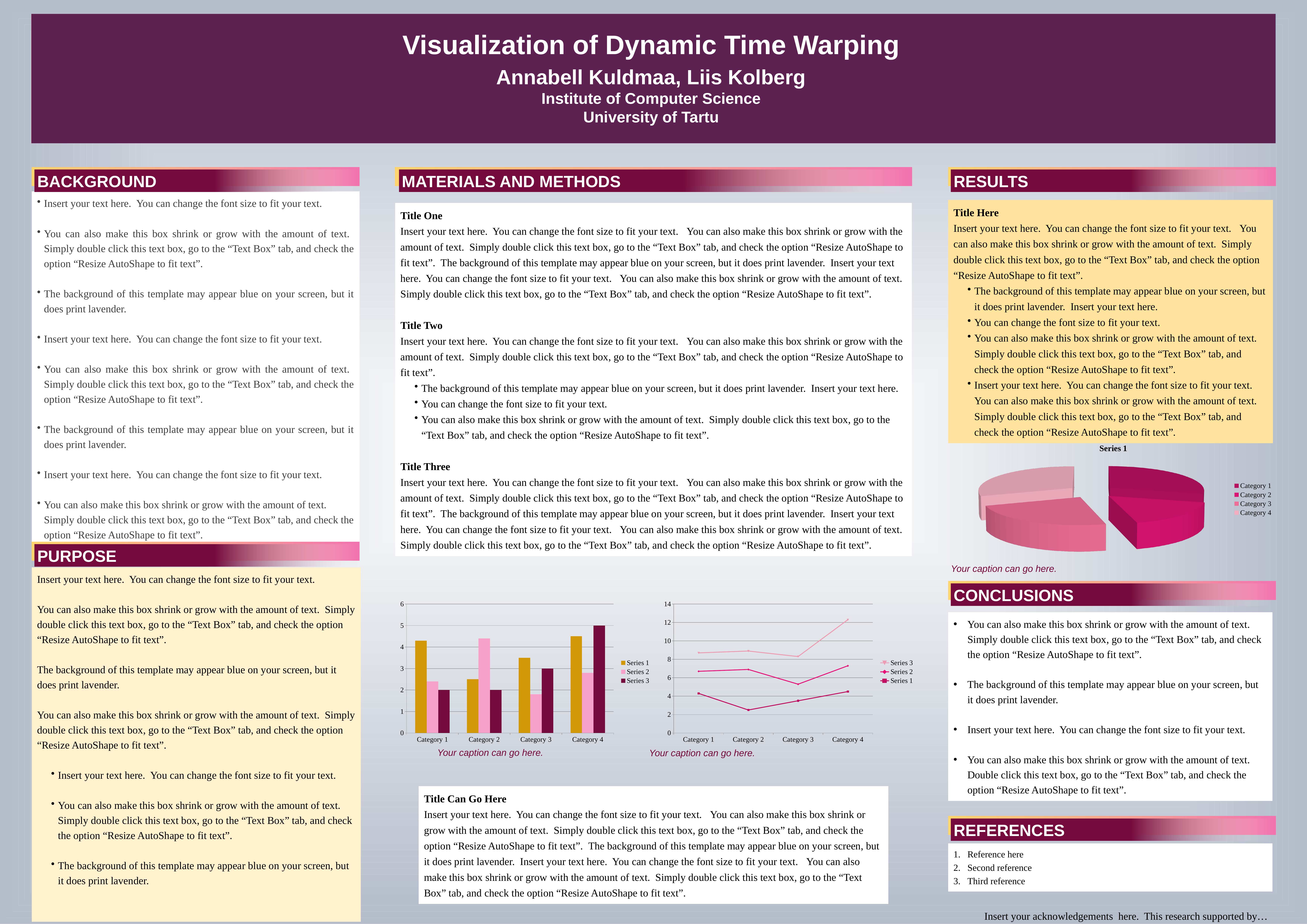

Visualization of Dynamic Time Warping
Annabell Kuldmaa, Liis Kolberg
Institute of Computer Science
University of Tartu

BACKGROUND

MATERIALS AND METHODS

RESULTS
Insert your text here.  You can change the font size to fit your text.

You can also make this box shrink or grow with the amount of text.  Simply double click this text box, go to the “Text Box” tab, and check the option “Resize AutoShape to fit text”.

The background of this template may appear blue on your screen, but it does print lavender.

Insert your text here.  You can change the font size to fit your text.

You can also make this box shrink or grow with the amount of text.  Simply double click this text box, go to the “Text Box” tab, and check the option “Resize AutoShape to fit text”.

The background of this template may appear blue on your screen, but it does print lavender.

Insert your text here.  You can change the font size to fit your text.

You can also make this box shrink or grow with the amount of text.  Simply double click this text box, go to the “Text Box” tab, and check the option “Resize AutoShape to fit text”.
Title Here
Insert your text here.  You can change the font size to fit your text.   You can also make this box shrink or grow with the amount of text.  Simply double click this text box, go to the “Text Box” tab, and check the option “Resize AutoShape to fit text”.
The background of this template may appear blue on your screen, but it does print lavender.  Insert your text here.
You can change the font size to fit your text.
You can also make this box shrink or grow with the amount of text.  Simply double click this text box, go to the “Text Box” tab, and check the option “Resize AutoShape to fit text”.
Insert your text here.  You can change the font size to fit your text.   You can also make this box shrink or grow with the amount of text.  Simply double click this text box, go to the “Text Box” tab, and check the option “Resize AutoShape to fit text”.
Title One
Insert your text here.  You can change the font size to fit your text.   You can also make this box shrink or grow with the amount of text.  Simply double click this text box, go to the “Text Box” tab, and check the option “Resize AutoShape to fit text”.  The background of this template may appear blue on your screen, but it does print lavender.  Insert your text here.  You can change the font size to fit your text.   You can also make this box shrink or grow with the amount of text.  Simply double click this text box, go to the “Text Box” tab, and check the option “Resize AutoShape to fit text”.

Title Two
Insert your text here.  You can change the font size to fit your text.   You can also make this box shrink or grow with the amount of text.  Simply double click this text box, go to the “Text Box” tab, and check the option “Resize AutoShape to fit text”.
The background of this template may appear blue on your screen, but it does print lavender.  Insert your text here.
You can change the font size to fit your text.
You can also make this box shrink or grow with the amount of text.  Simply double click this text box, go to the “Text Box” tab, and check the option “Resize AutoShape to fit text”.

Title Three
Insert your text here.  You can change the font size to fit your text.   You can also make this box shrink or grow with the amount of text.  Simply double click this text box, go to the “Text Box” tab, and check the option “Resize AutoShape to fit text”.  The background of this template may appear blue on your screen, but it does print lavender.  Insert your text here.  You can change the font size to fit your text.   You can also make this box shrink or grow with the amount of text.  Simply double click this text box, go to the “Text Box” tab, and check the option “Resize AutoShape to fit text”.

[unsupported chart]

PURPOSE
Your caption can go here.
Insert your text here.  You can change the font size to fit your text.

You can also make this box shrink or grow with the amount of text.  Simply double click this text box, go to the “Text Box” tab, and check the option “Resize AutoShape to fit text”.

The background of this template may appear blue on your screen, but it does print lavender.

You can also make this box shrink or grow with the amount of text.  Simply double click this text box, go to the “Text Box” tab, and check the option “Resize AutoShape to fit text”.

Insert your text here.  You can change the font size to fit your text.

You can also make this box shrink or grow with the amount of text.  Simply double click this text box, go to the “Text Box” tab, and check the option “Resize AutoShape to fit text”.

The background of this template may appear blue on your screen, but it does print lavender.

CONCLUSIONS

### Chart

| Category | Series 1 | Series 2 | Series 3 |
|---|---|---|---|
| Category 1 | 4.3 | 2.4 | 2.0 |
| Category 2 | 2.5 | 4.4 | 2.0 |
| Category 3 | 3.5 | 1.8 | 3.0 |
| Category 4 | 4.5 | 2.8 | 5.0 |

### Chart

| Category | Series 1 | Series 2 | Series 3 |
|---|---|---|---|
| Category 1 | 4.3 | 2.4 | 2.0 |
| Category 2 | 2.5 | 4.4 | 2.0 |
| Category 3 | 3.5 | 1.8 | 3.0 |
| Category 4 | 4.5 | 2.8 | 5.0 |
You can also make this box shrink or grow with the amount of text.  Simply double click this text box, go to the “Text Box” tab, and check the option “Resize AutoShape to fit text”.

The background of this template may appear blue on your screen, but it does print lavender.

Insert your text here.  You can change the font size to fit your text.

You can also make this box shrink or grow with the amount of text. Double click this text box, go to the “Text Box” tab, and check the option “Resize AutoShape to fit text”.
Your caption can go here.
Your caption can go here.
Title Can Go Here
Insert your text here.  You can change the font size to fit your text.   You can also make this box shrink or grow with the amount of text.  Simply double click this text box, go to the “Text Box” tab, and check the option “Resize AutoShape to fit text”.  The background of this template may appear blue on your screen, but it does print lavender.  Insert your text here.  You can change the font size to fit your text.   You can also make this box shrink or grow with the amount of text.  Simply double click this text box, go to the “Text Box” tab, and check the option “Resize AutoShape to fit text”.

REFERENCES
Reference here
Second reference
Third reference
Insert your acknowledgements  here.  This research supported by…